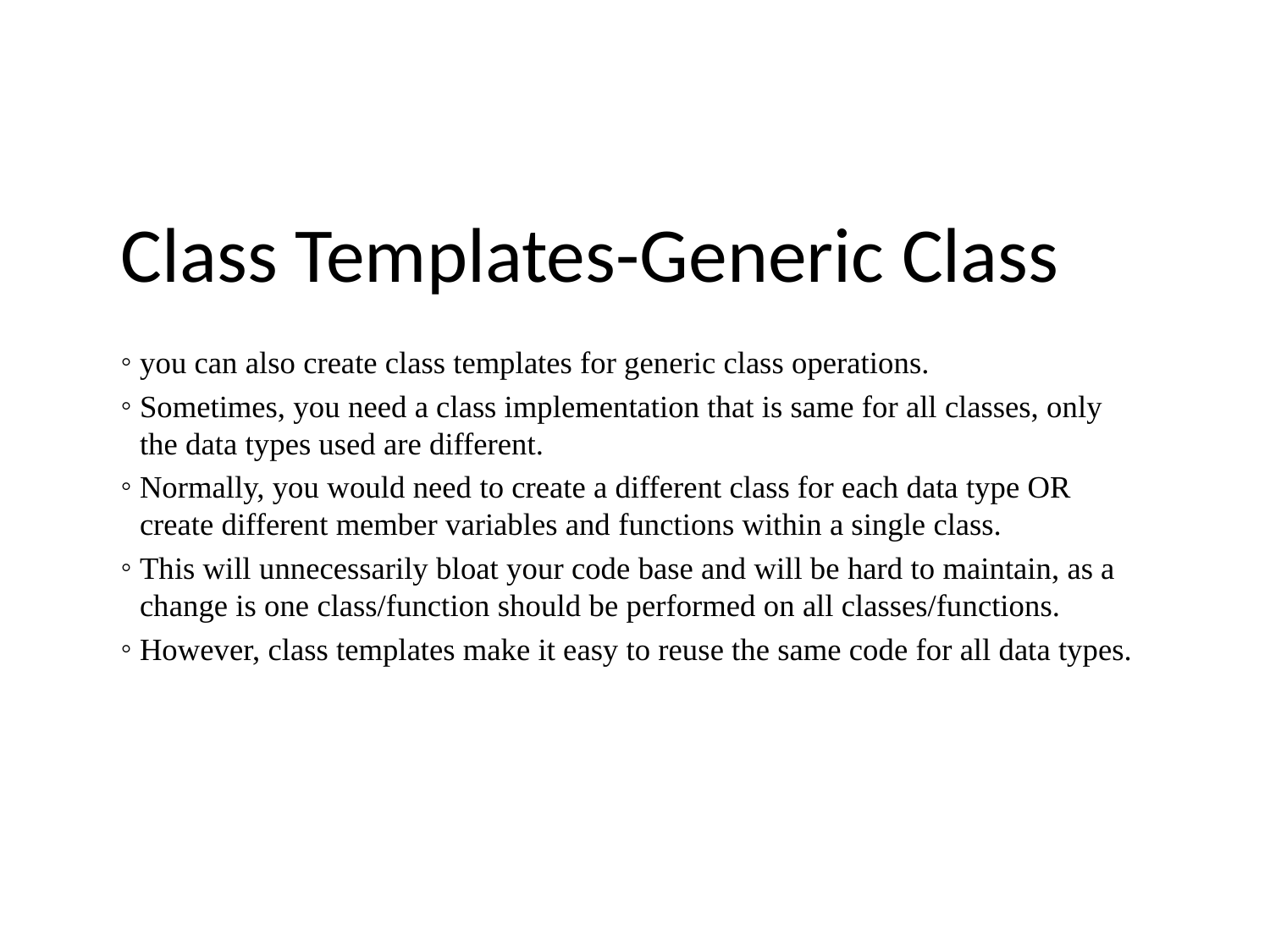

# Class Templates-Generic Class
you can also create class templates for generic class operations.
Sometimes, you need a class implementation that is same for all classes, only the data types used are different.
Normally, you would need to create a different class for each data type OR create different member variables and functions within a single class.
This will unnecessarily bloat your code base and will be hard to maintain, as a change is one class/function should be performed on all classes/functions.
However, class templates make it easy to reuse the same code for all data types.